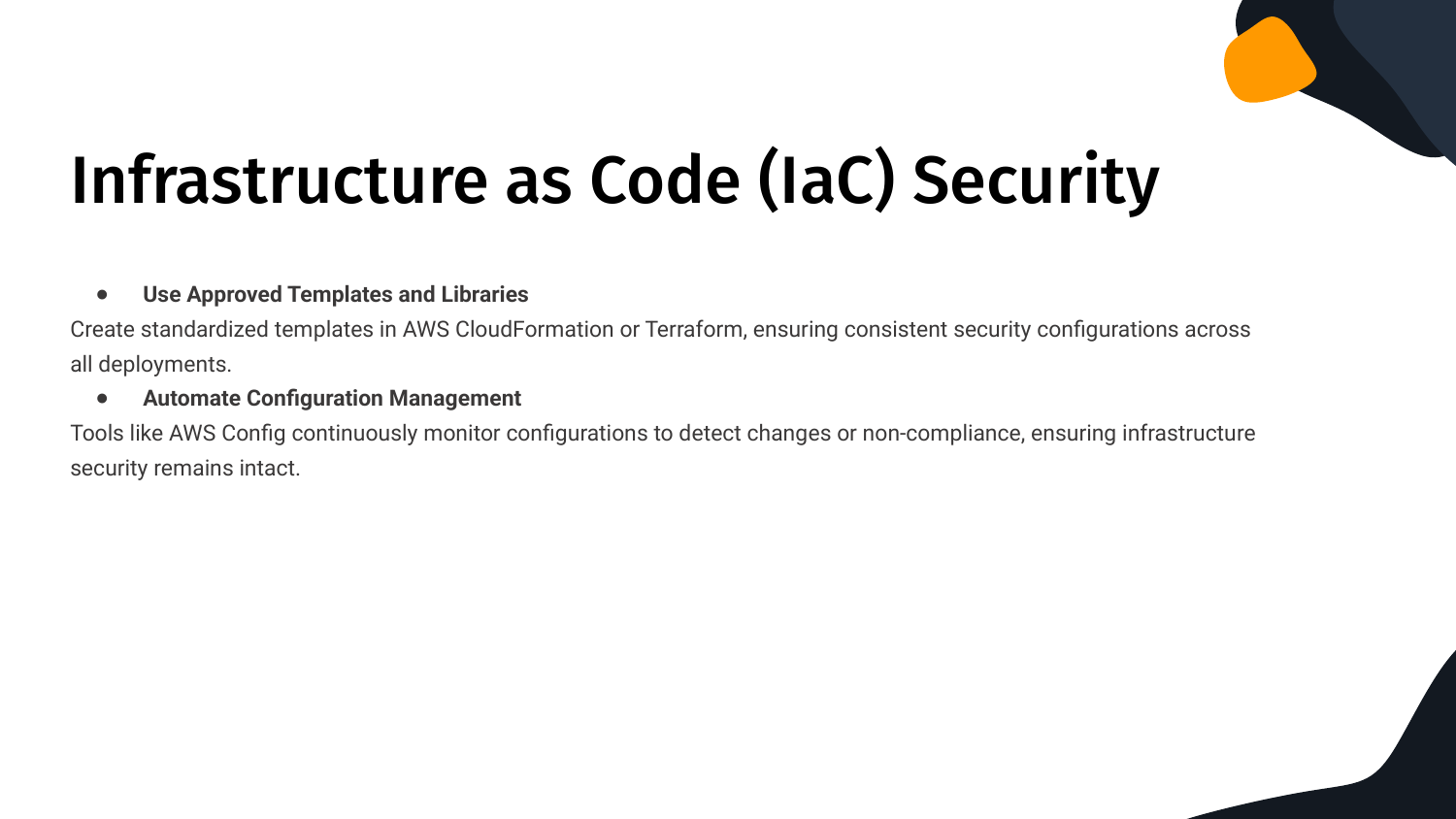

Infrastructure as Code (IaC) Security

Use Approved Templates and Libraries
Create standardized templates in AWS CloudFormation or Terraform, ensuring consistent security configurations across all deployments.
Automate Configuration Management
Tools like AWS Config continuously monitor configurations to detect changes or non-compliance, ensuring infrastructure security remains intact.